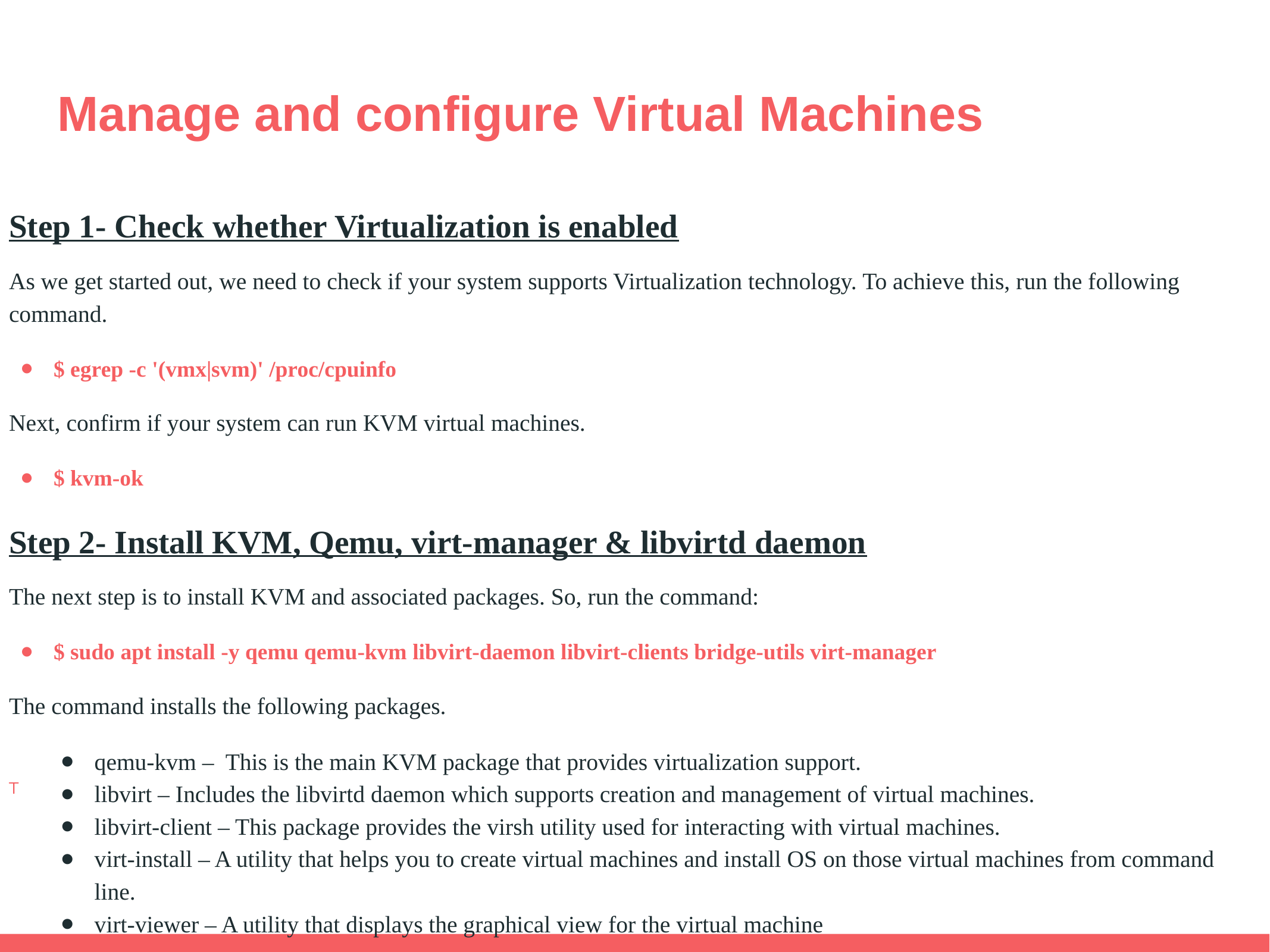

# Manage and configure Virtual Machines
Step 1- Check whether Virtualization is enabled
As we get started out, we need to check if your system supports Virtualization technology. To achieve this, run the following command.
$ egrep -c '(vmx|svm)' /proc/cpuinfo
Next, confirm if your system can run KVM virtual machines.
$ kvm-ok
Step 2- Install KVM, Qemu, virt-manager & libvirtd daemon
The next step is to install KVM and associated packages. So, run the command:
$ sudo apt install -y qemu qemu-kvm libvirt-daemon libvirt-clients bridge-utils virt-manager
The command installs the following packages.
qemu-kvm –  This is the main KVM package that provides virtualization support.
libvirt – Includes the libvirtd daemon which supports creation and management of virtual machines.
libvirt-client – This package provides the virsh utility used for interacting with virtual machines.
virt-install – A utility that helps you to create virtual machines and install OS on those virtual machines from command line.
virt-viewer – A utility that displays the graphical view for the virtual machine
T